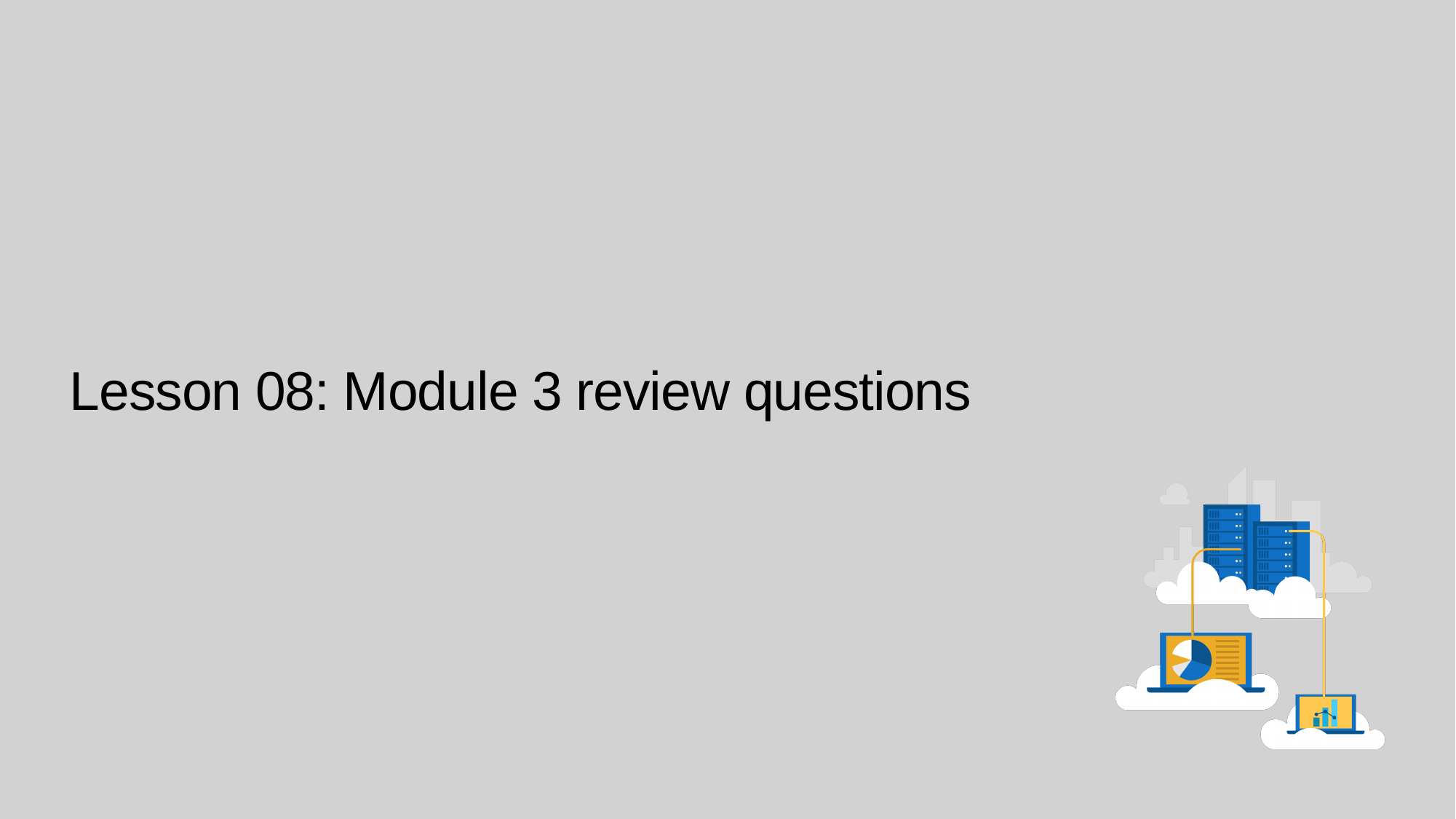

# Lesson 08: Module 3 review questions